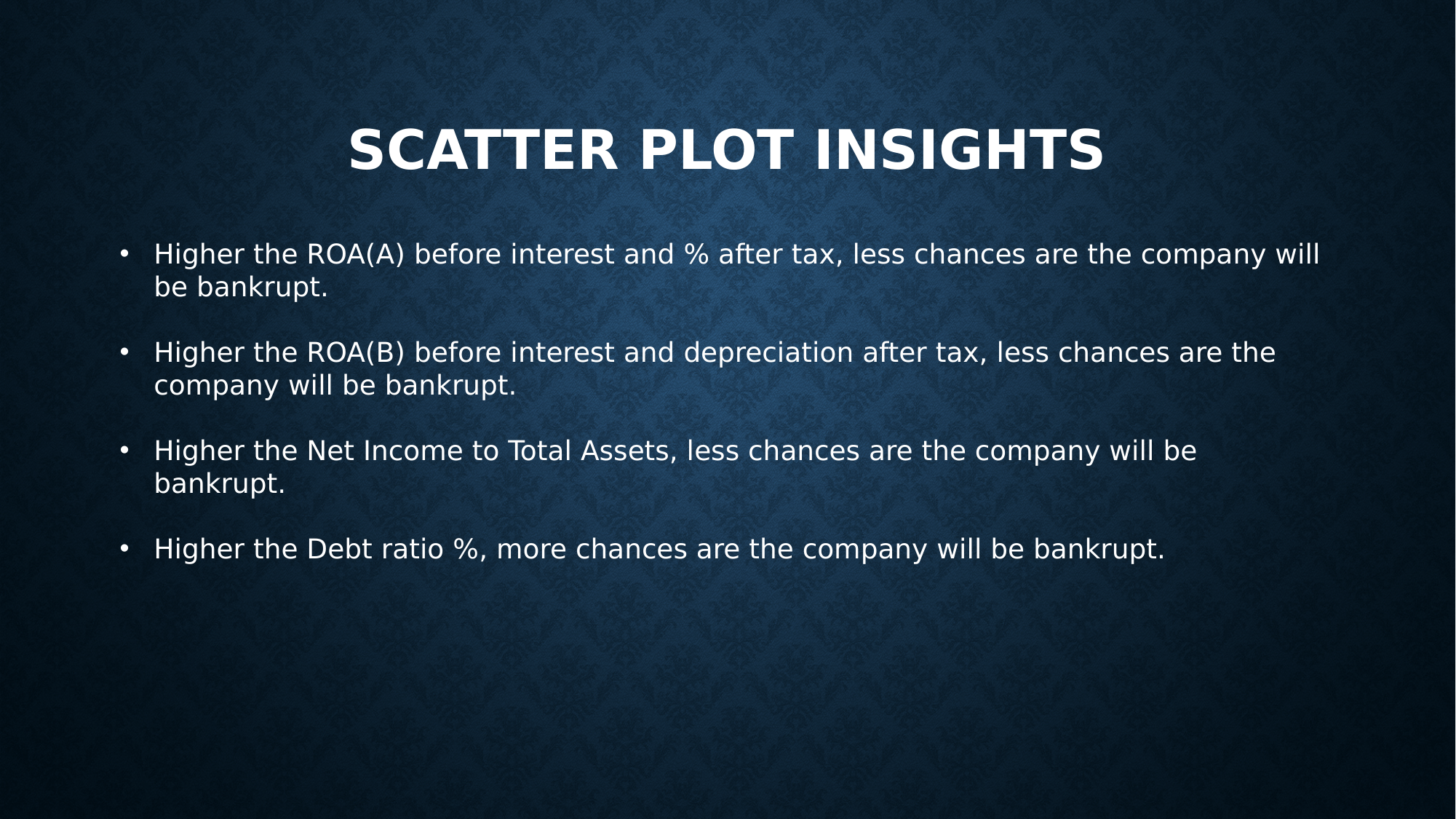

# Scatter plot insights
Higher the ROA(A) before interest and % after tax, less chances are the company will be bankrupt.

Higher the ROA(B) before interest and depreciation after tax, less chances are the company will be bankrupt.

Higher the Net Income to Total Assets, less chances are the company will be bankrupt.

Higher the Debt ratio %, more chances are the company will be bankrupt.